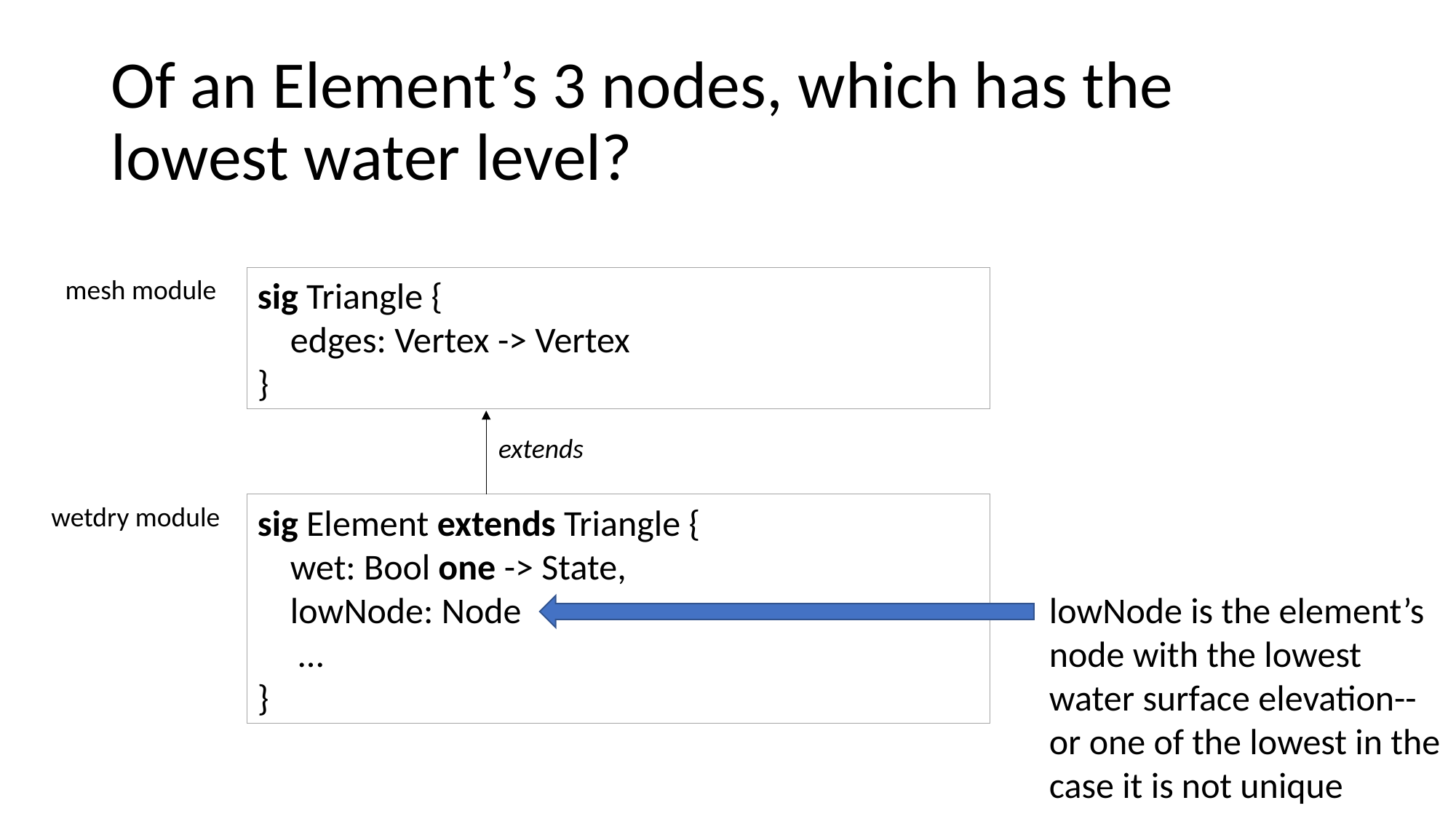

# Of an Element’s 3 nodes, which has the lowest water level?
mesh module
sig Triangle {
    edges: Vertex -> Vertex
}
extends
wetdry module
sig Element extends Triangle {
    wet: Bool one -> State,
    lowNode: Node
     …
}
lowNode is the element’s node with the lowest water surface elevation--or one of the lowest in the case it is not unique